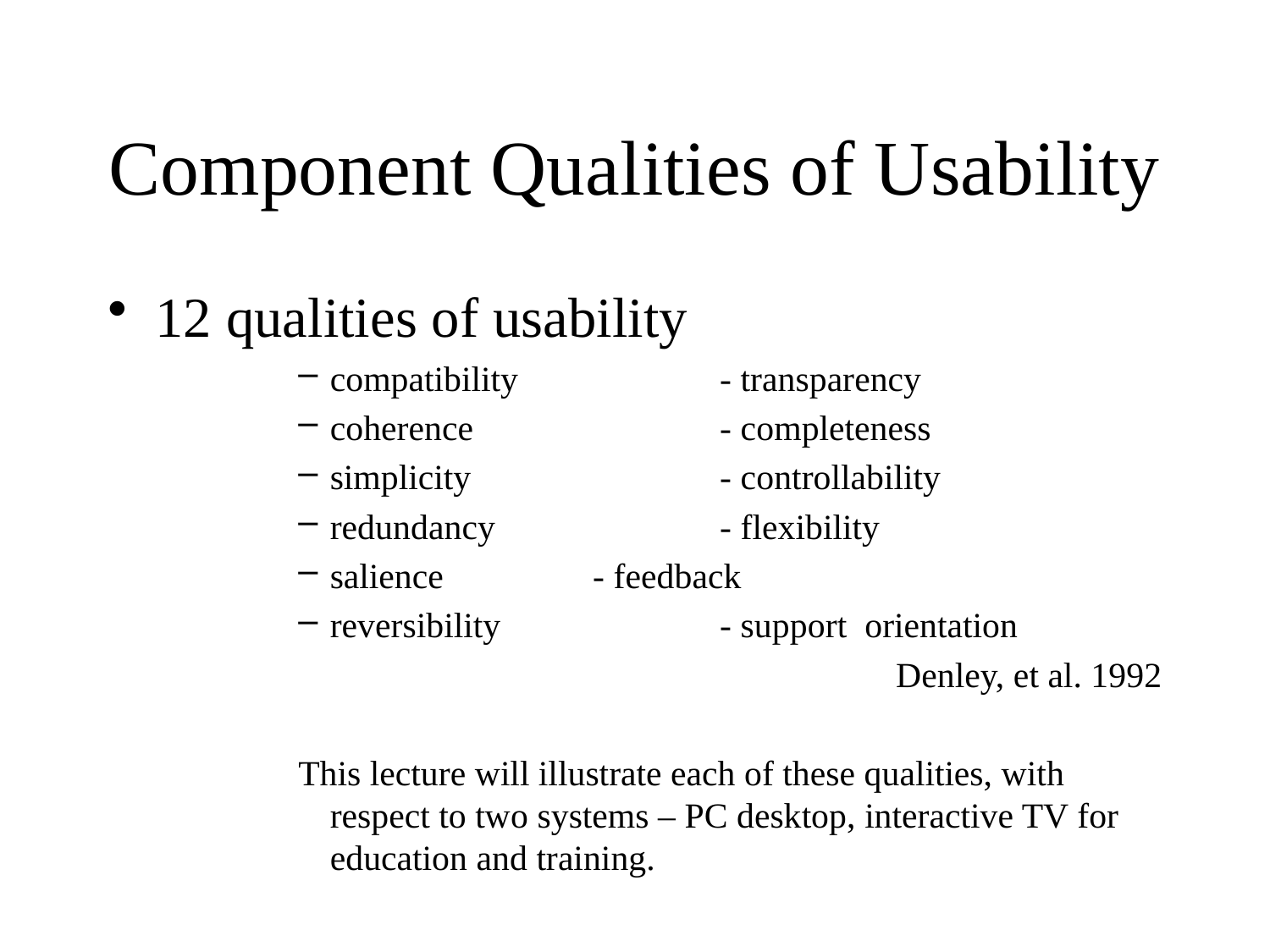

# Component Qualities of Usability
12 qualities of usability
compatibility		 - transparency
coherence		 - completeness
simplicity		 - controllability
redundancy		 - flexibility
salience		 - feedback
reversibility		 - support  orientation
Denley, et al. 1992

This lecture will illustrate each of these qualities, with respect to two systems – PC desktop, interactive TV for education and training.